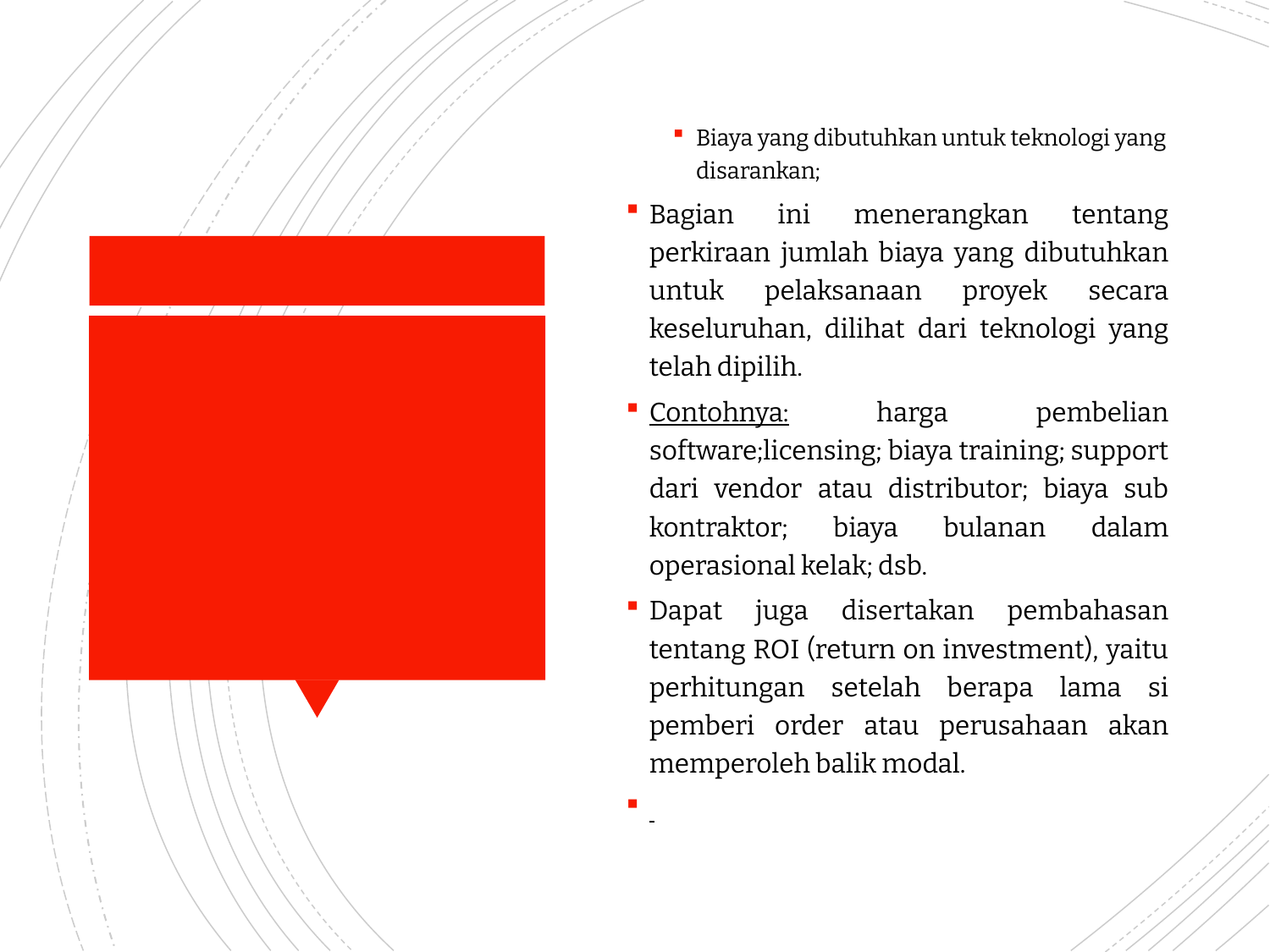

Biaya yang dibutuhkan untuk teknologi yang disarankan;
Bagian ini menerangkan tentang perkiraan jumlah biaya yang dibutuhkan untuk pelaksanaan proyek secara keseluruhan, dilihat dari teknologi yang telah dipilih.
Contohnya: harga pembelian software;licensing; biaya training; support dari vendor atau distributor; biaya sub kontraktor; biaya bulanan dalam operasional kelak; dsb.
Dapat juga disertakan pembahasan tentang ROI (return on investment), yaitu perhitungan setelah berapa lama si pemberi order atau perusahaan akan memperoleh balik modal.

#